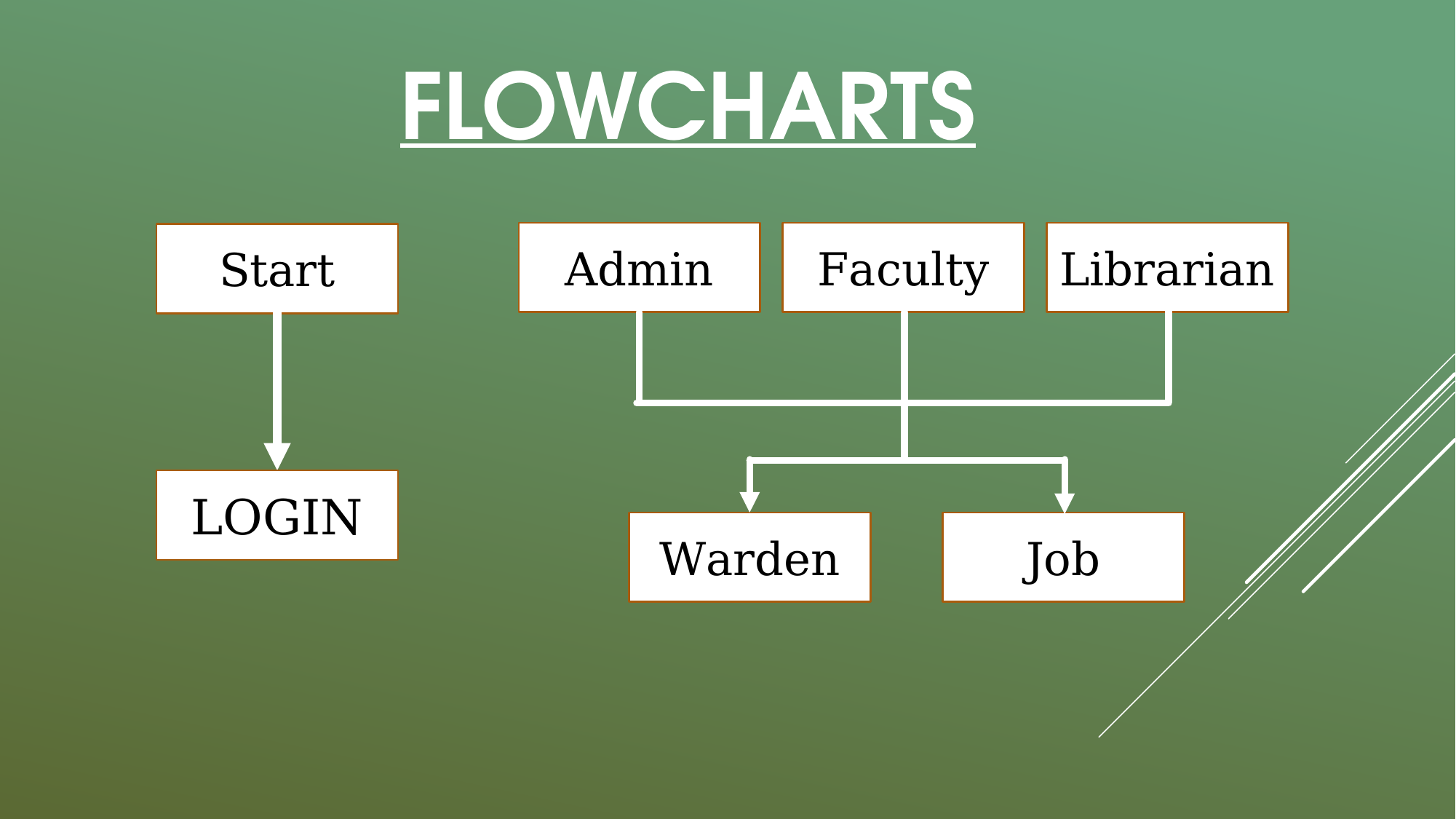

# FLOWCHARTS
Admin
Faculty
Librarian
Start
LOGIN
Warden
Job